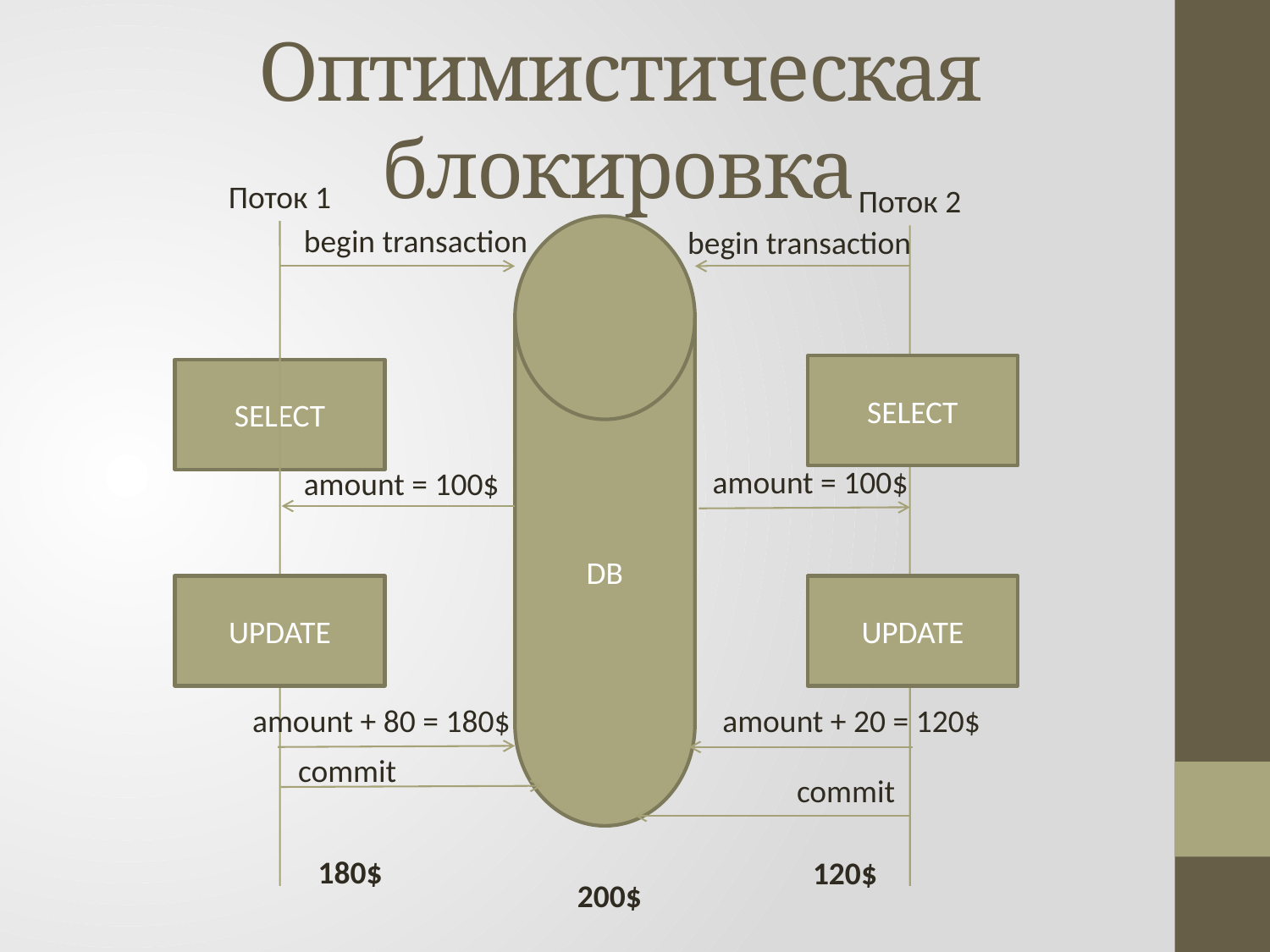

# Оптимистическая блокировка
Поток 1
Поток 2
begin transaction
DB
begin transaction
SELECT
SELECT
amount = 100$
amount = 100$
UPDATE
UPDATE
amount + 80 = 180$
amount + 20 = 120$
commit
commit
180$
120$
200$